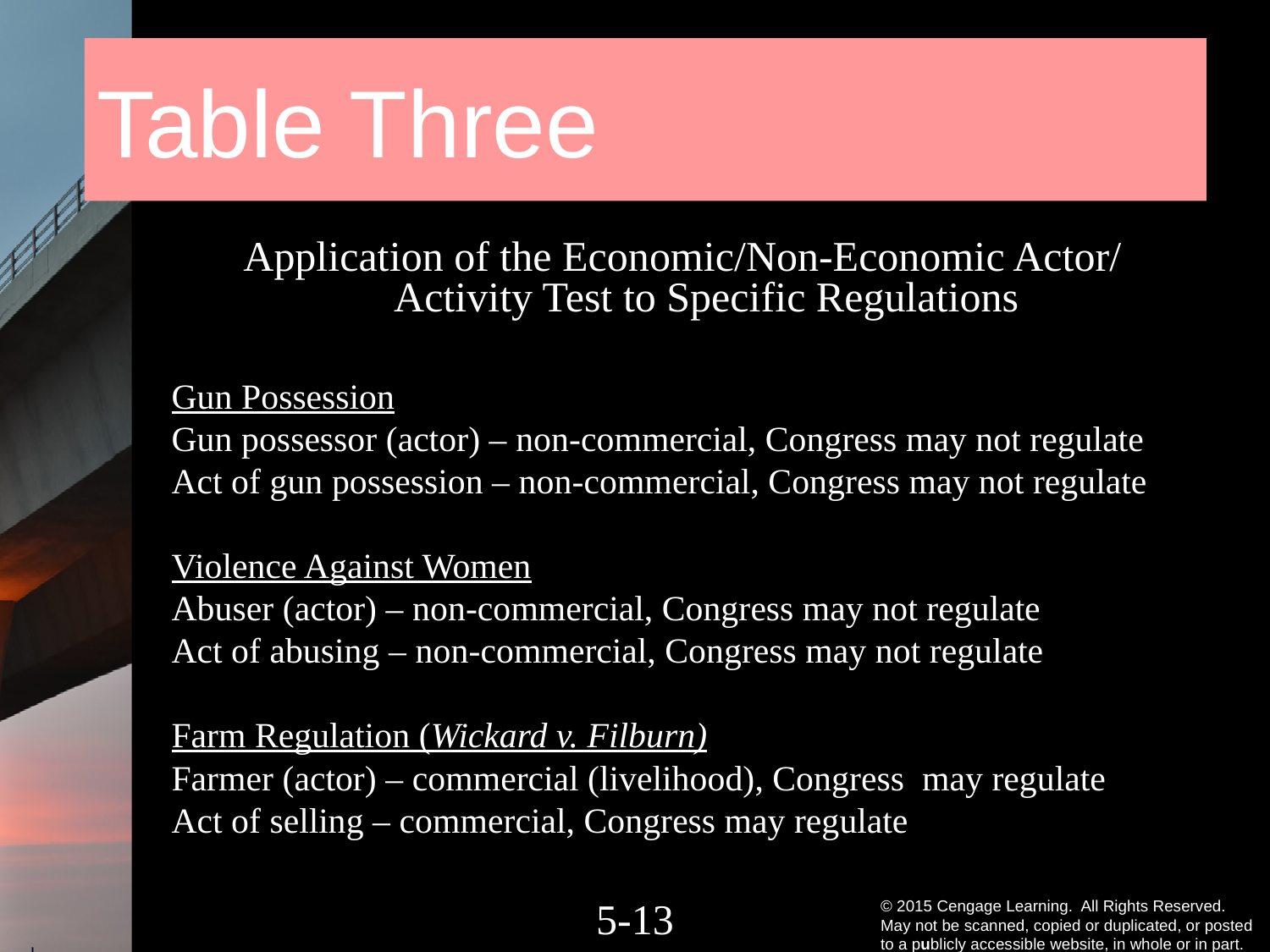

# Table Three
Application of the Economic/Non-Economic Actor/ Activity Test to Specific Regulations

Gun Possession
Gun possessor (actor) – non-commercial, Congress may not regulate
Act of gun possession – non-commercial, Congress may not regulate

Violence Against Women
Abuser (actor) – non-commercial, Congress may not regulate
Act of abusing – non-commercial, Congress may not regulate

Farm Regulation (Wickard v. Filburn)
Farmer (actor) – commercial (livelihood), Congress  may regulate
Act of selling – commercial, Congress may regulate
5-13